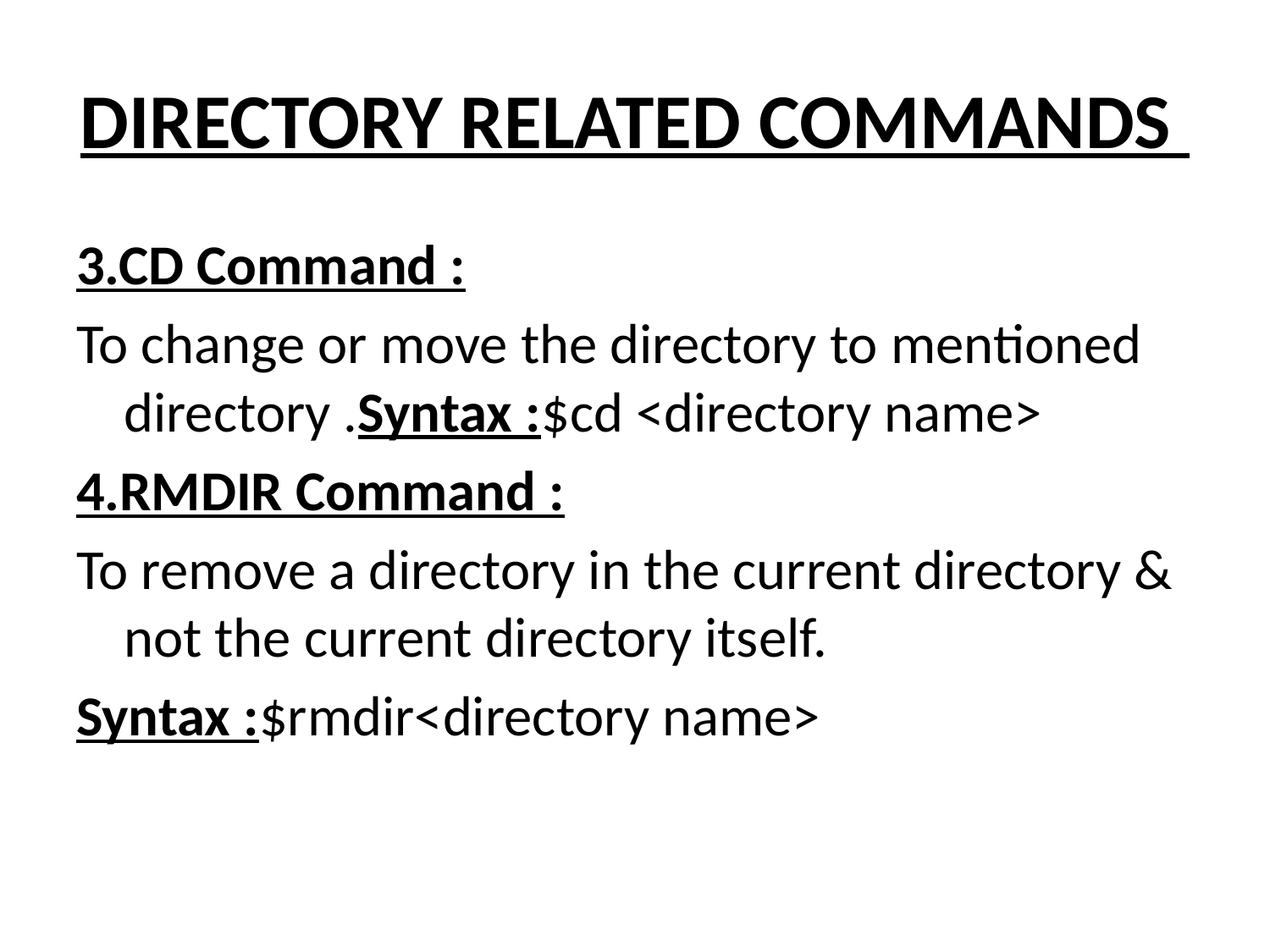

# DIRECTORY RELATED COMMANDS
3.CD Command :
To change or move the directory to mentioned directory .Syntax :$cd <directory name>
4.RMDIR Command :
To remove a directory in the current directory & not the current directory itself.
Syntax :$rmdir<directory name>